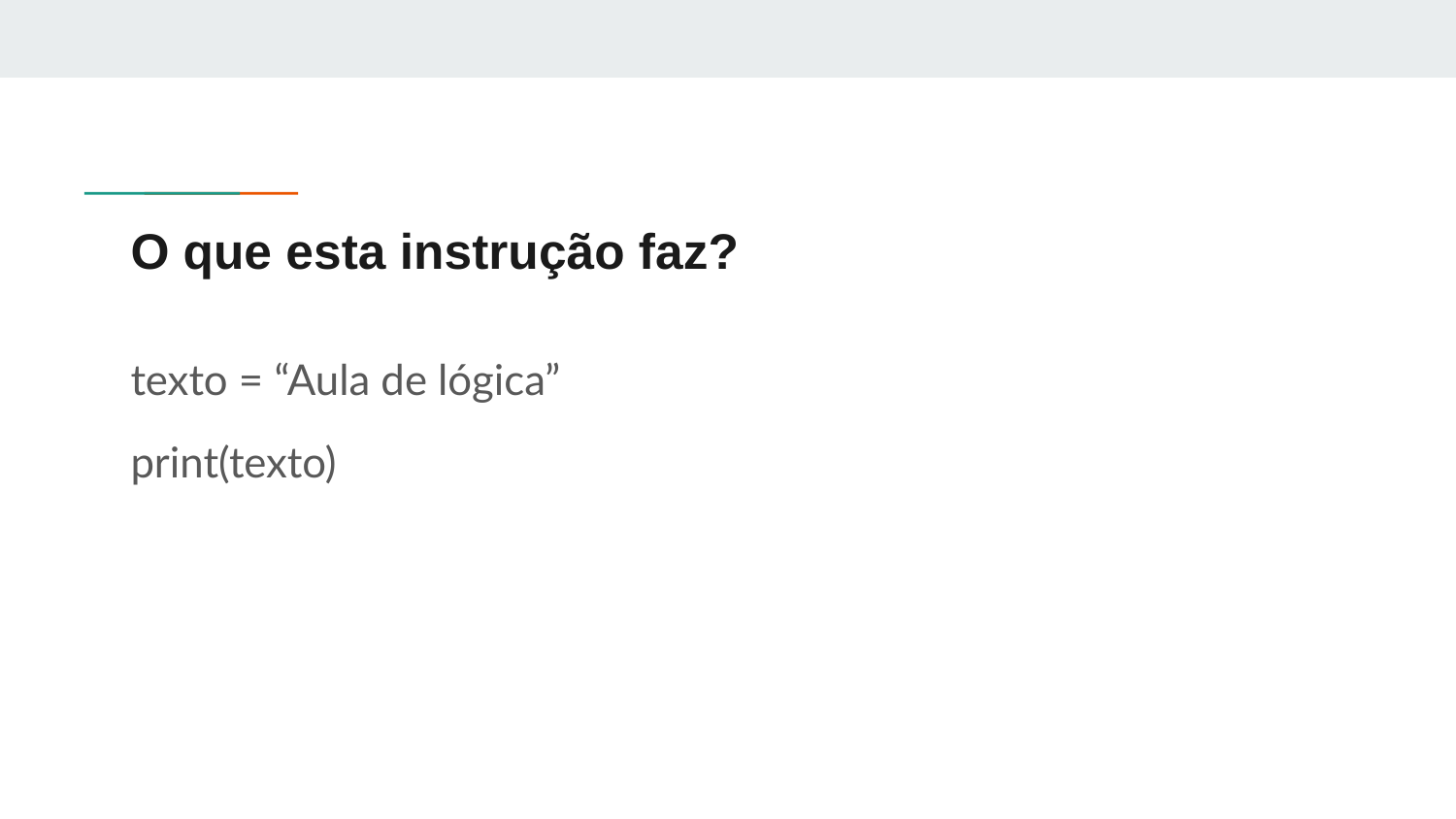

# O que esta instrução faz?
texto = “Aula de lógica”
print(texto)